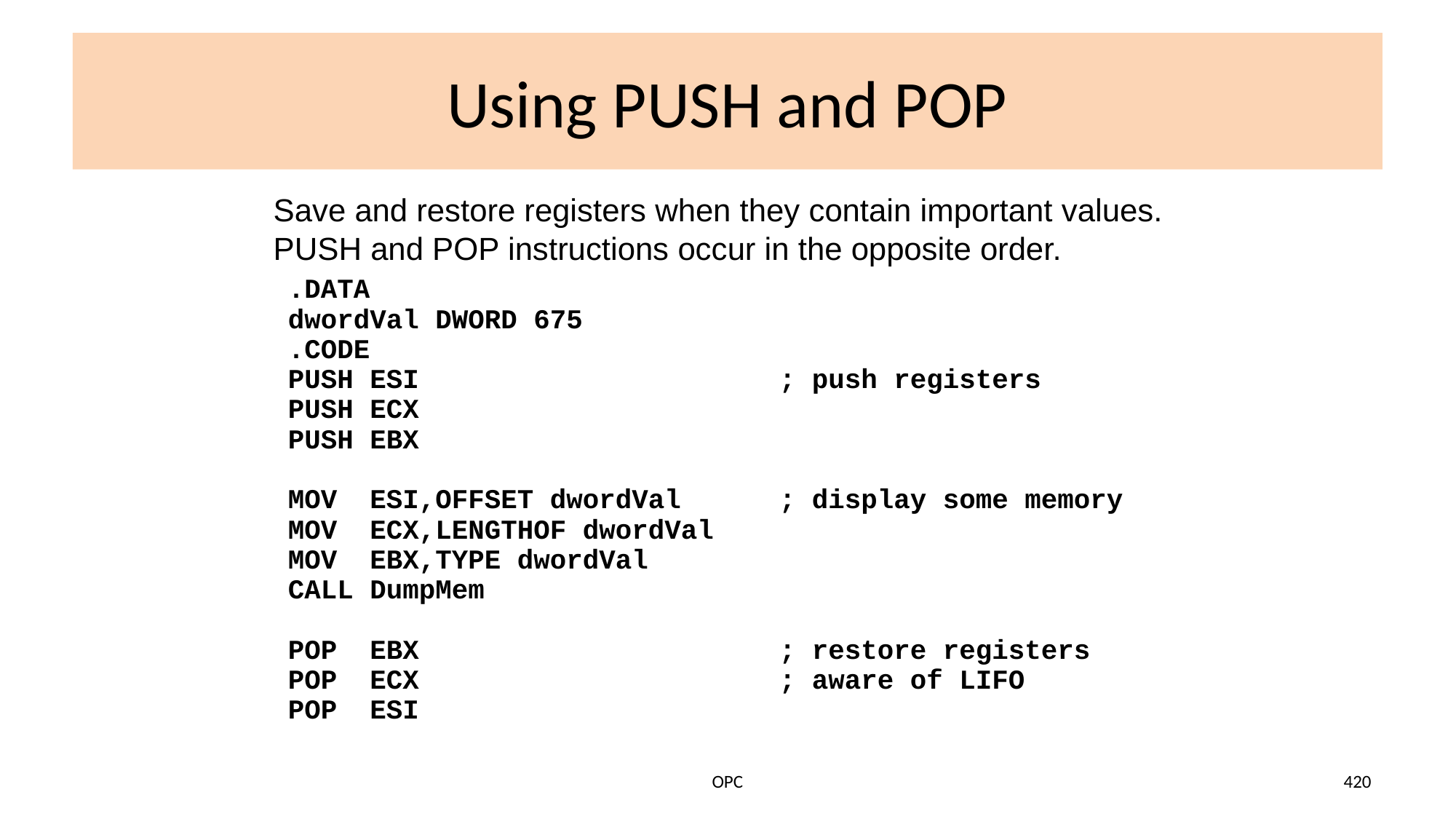

# Using PUSH and POP
Save and restore registers when they contain important values. PUSH and POP instructions occur in the opposite order.
.DATA
dwordVal DWORD 675
.CODE
PUSH ESI		; push registers
PUSH ECX
PUSH EBX

MOV  ESI,OFFSET dwordVal 		; display some memory
MOV  ECX,LENGTHOF dwordVal
MOV  EBX,TYPE dwordVal
CALL DumpMem

POP  EBX		; restore registers
POP  ECX                      ; aware of LIFO
POP  ESI
OPC
420